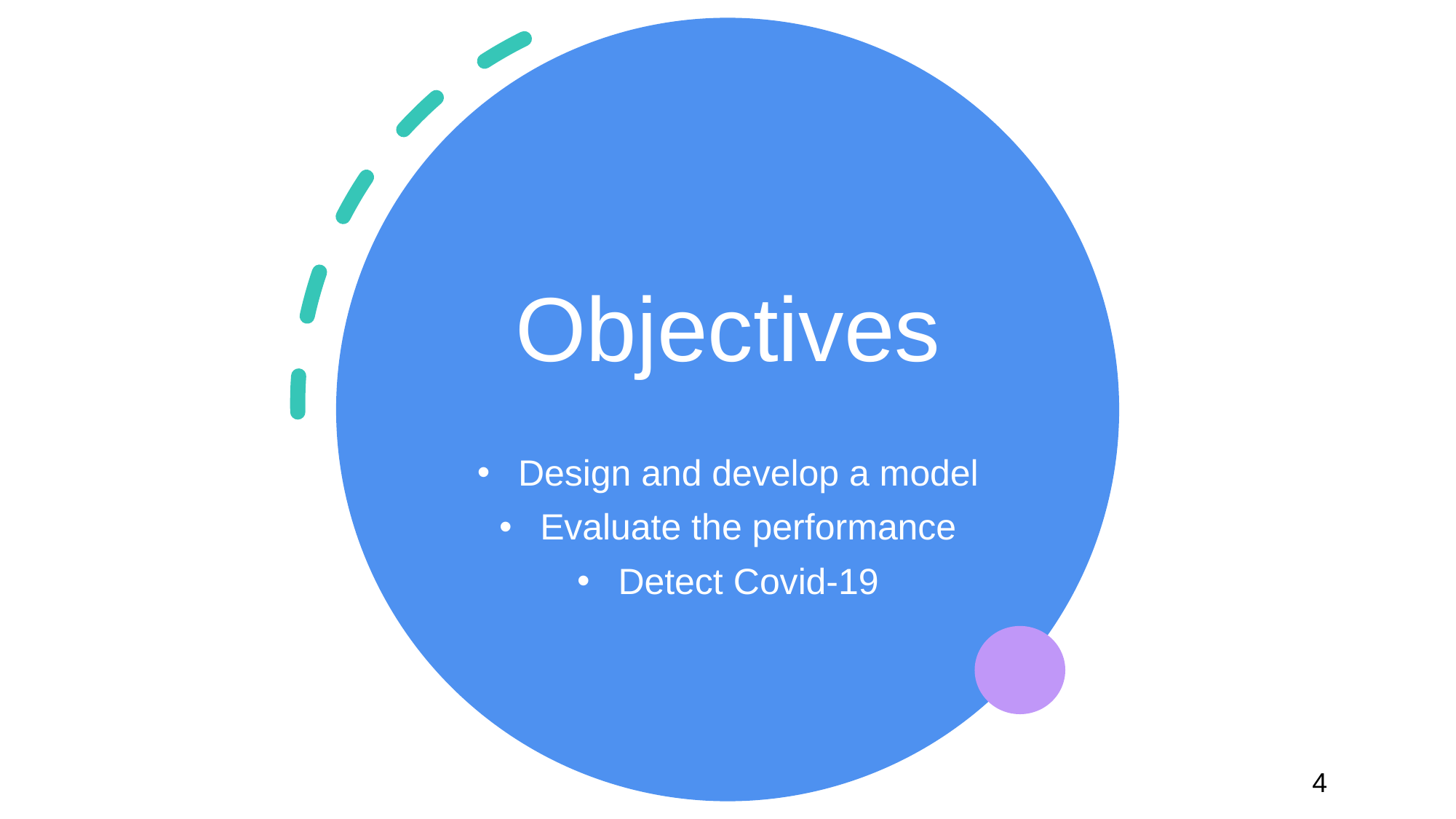

# Objectives

Design and develop a model
Evaluate the performance
Detect Covid-19

4